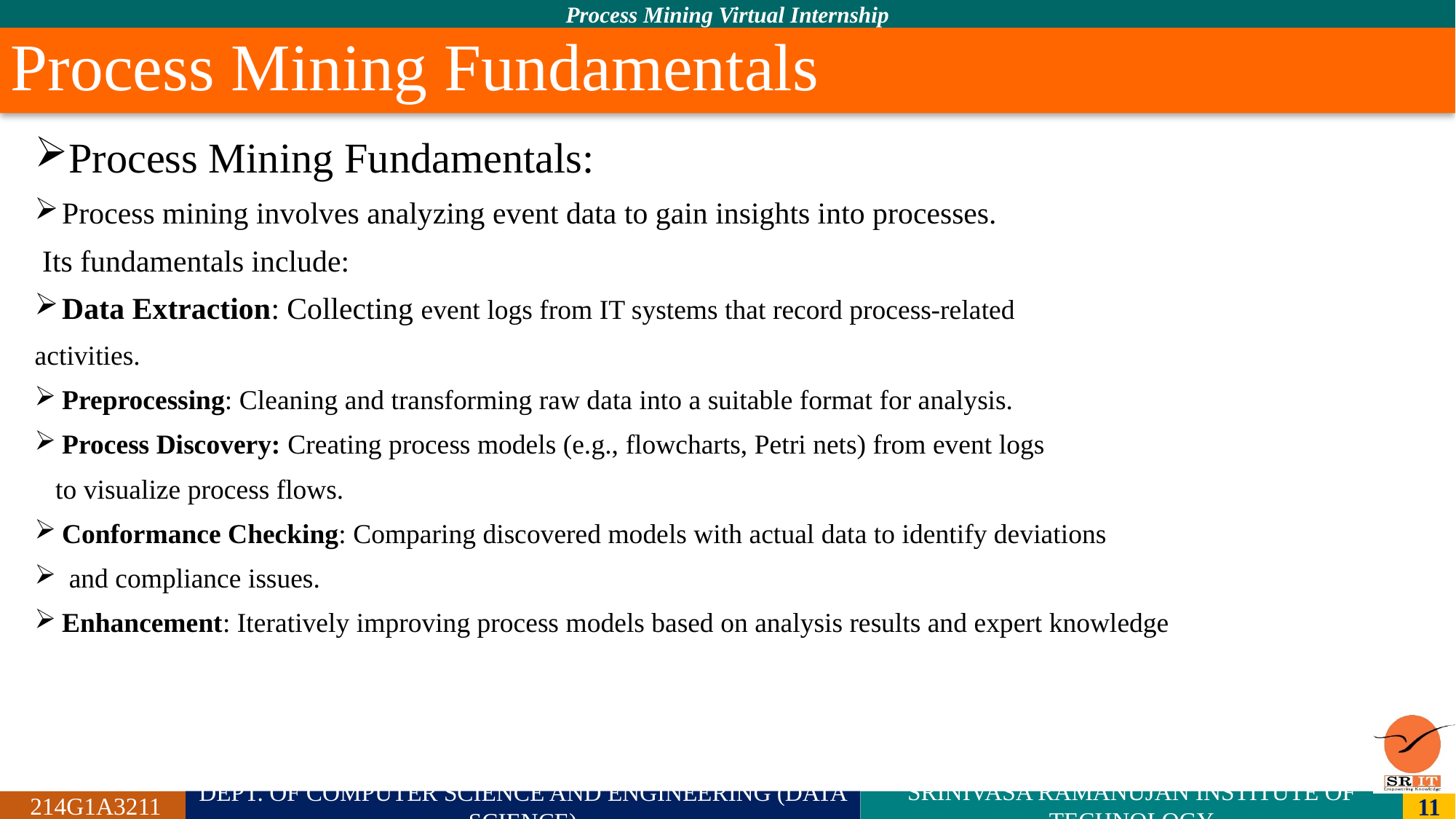

# Process Mining Fundamentals
Process Mining Fundamentals:
Process mining involves analyzing event data to gain insights into processes.
 Its fundamentals include:
Data Extraction: Collecting event logs from IT systems that record process-related
activities.
Preprocessing: Cleaning and transforming raw data into a suitable format for analysis.
Process Discovery: Creating process models (e.g., flowcharts, Petri nets) from event logs
   to visualize process flows.
Conformance Checking: Comparing discovered models with actual data to identify deviations
 and compliance issues.
Enhancement: Iteratively improving process models based on analysis results and expert knowledge